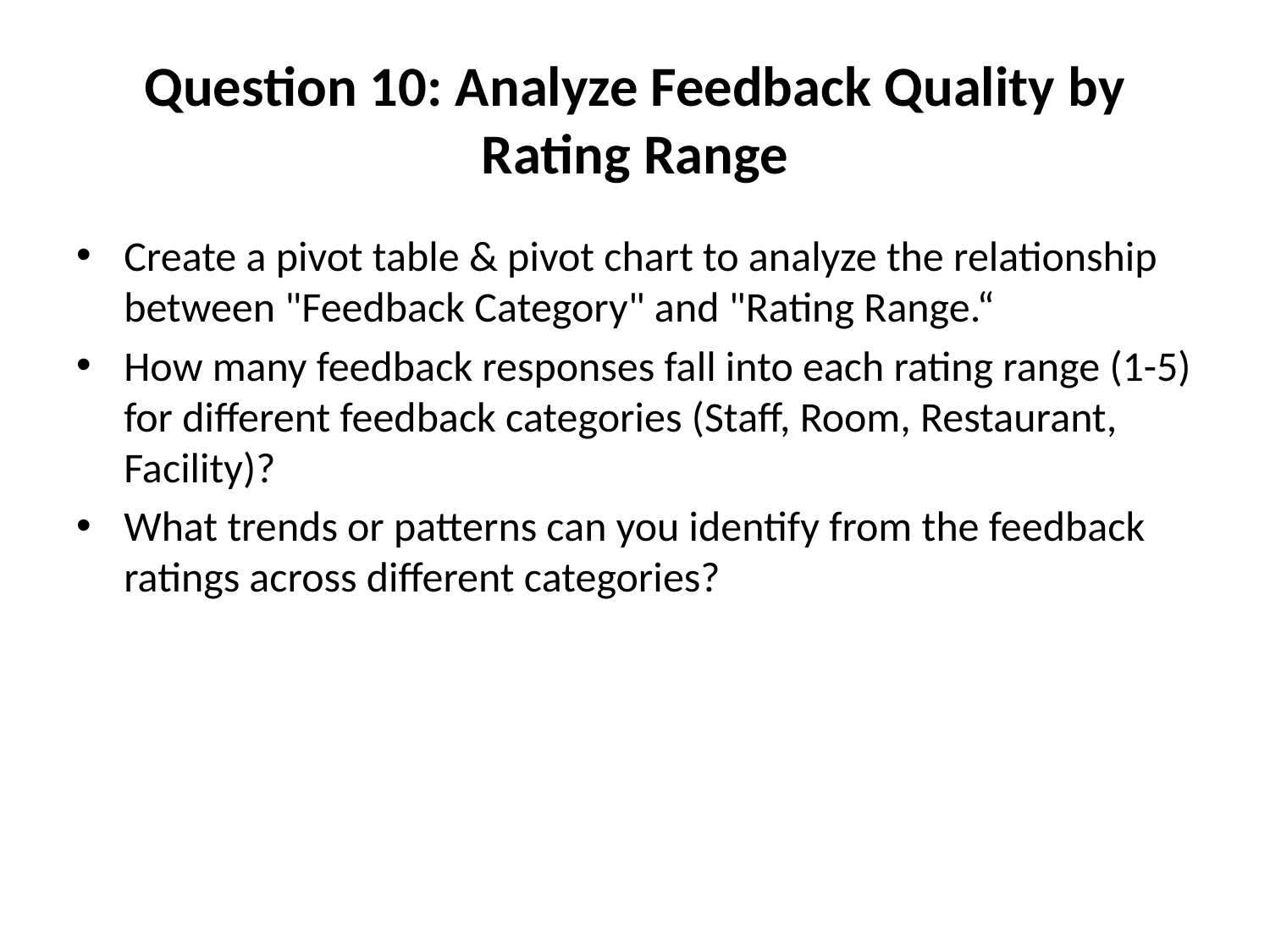

# Question 10: Analyze Feedback Quality by Rating Range
Create a pivot table & pivot chart to analyze the relationship between "Feedback Category" and "Rating Range.“
How many feedback responses fall into each rating range (1-5) for different feedback categories (Staff, Room, Restaurant, Facility)?
What trends or patterns can you identify from the feedback ratings across different categories?